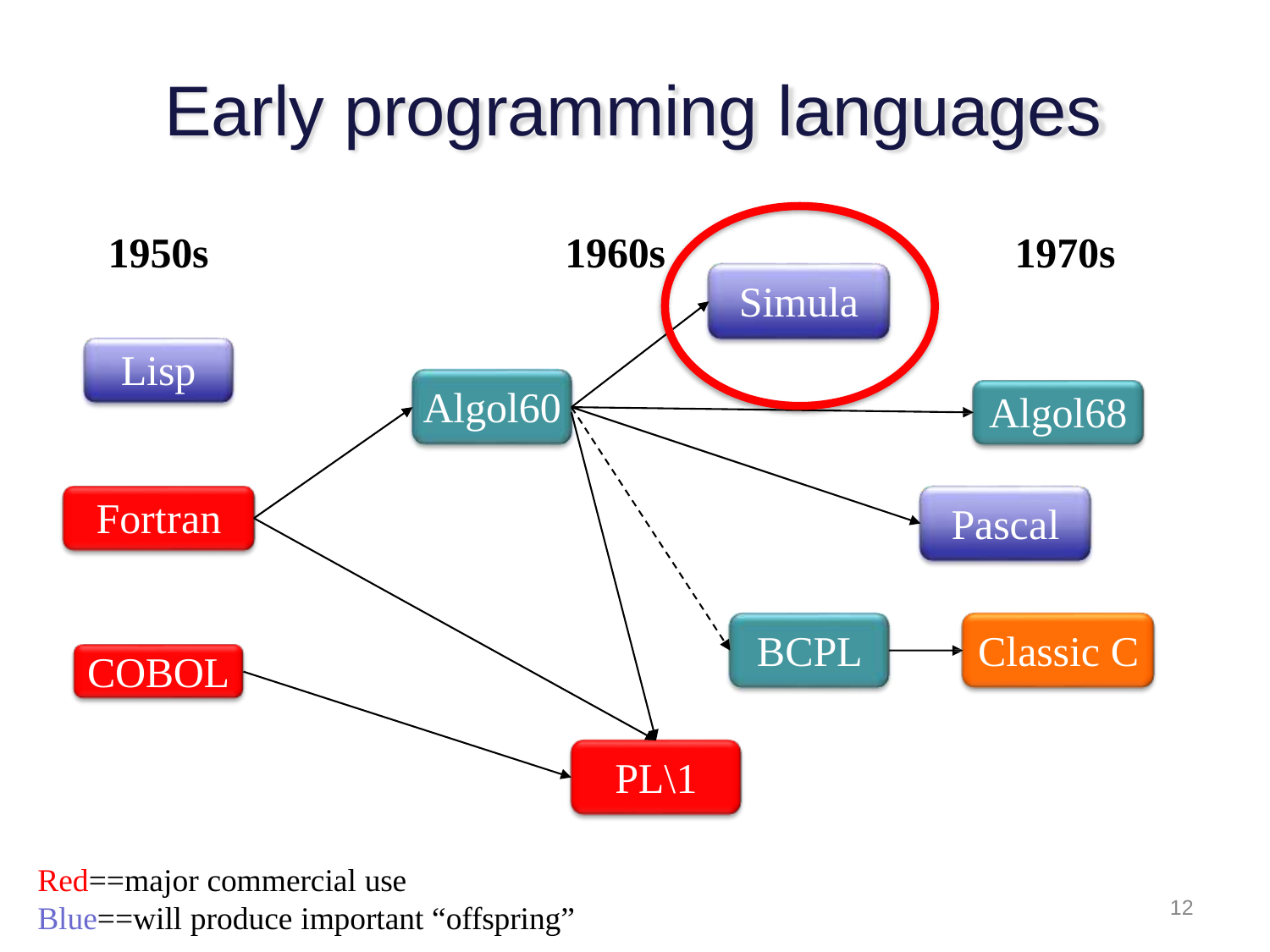

# Early programming languages

1950s	1960s	1970s
Simula
Lisp

Algol60

Algol68

Fortran
Pascal

BCPL
Classic C
COBOL

PL\1
Red==major commercial use
Blue==will produce important “offspring”
12